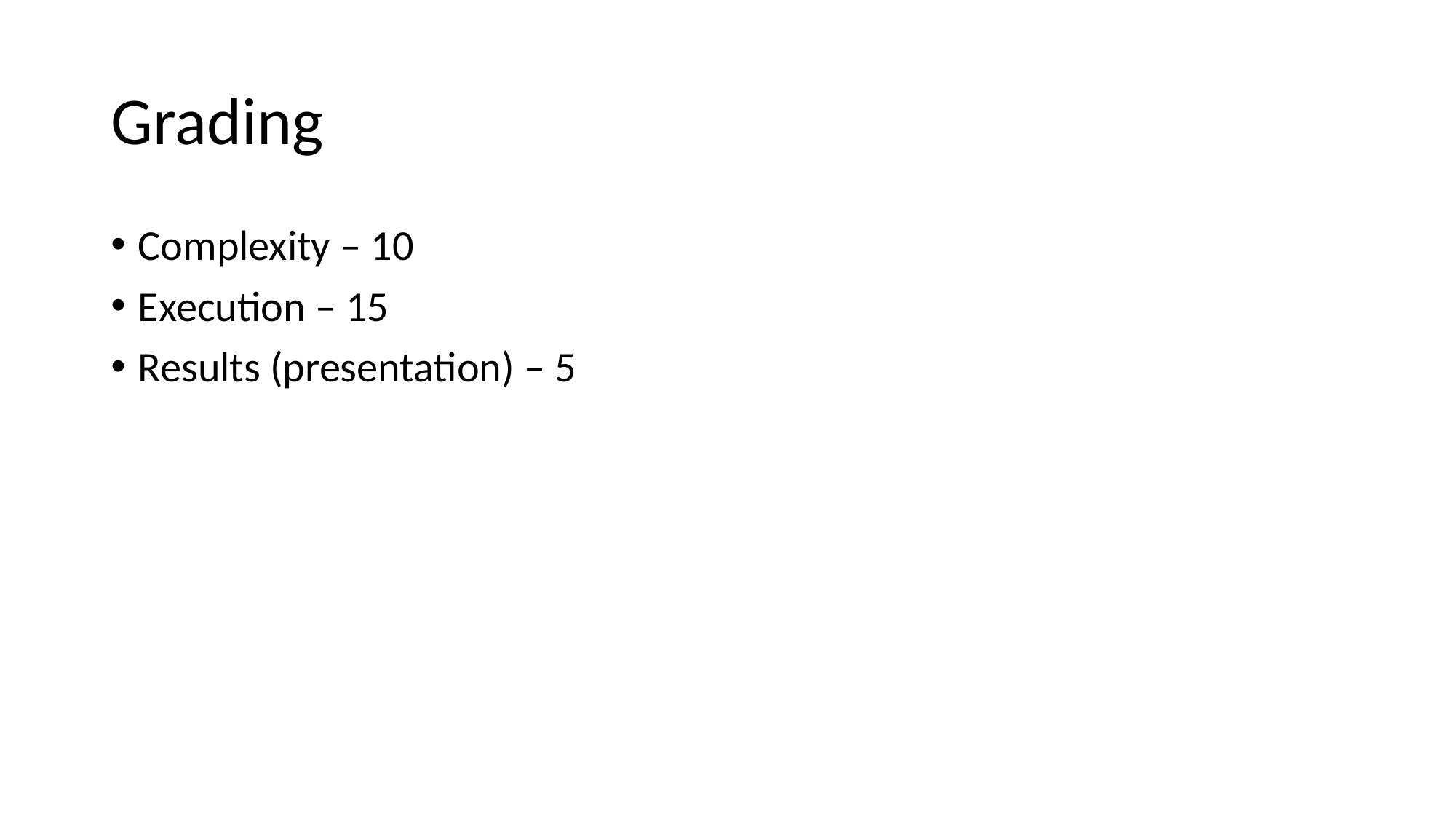

# Grading

Complexity – 10
Execution – 15
Results (presentation) – 5